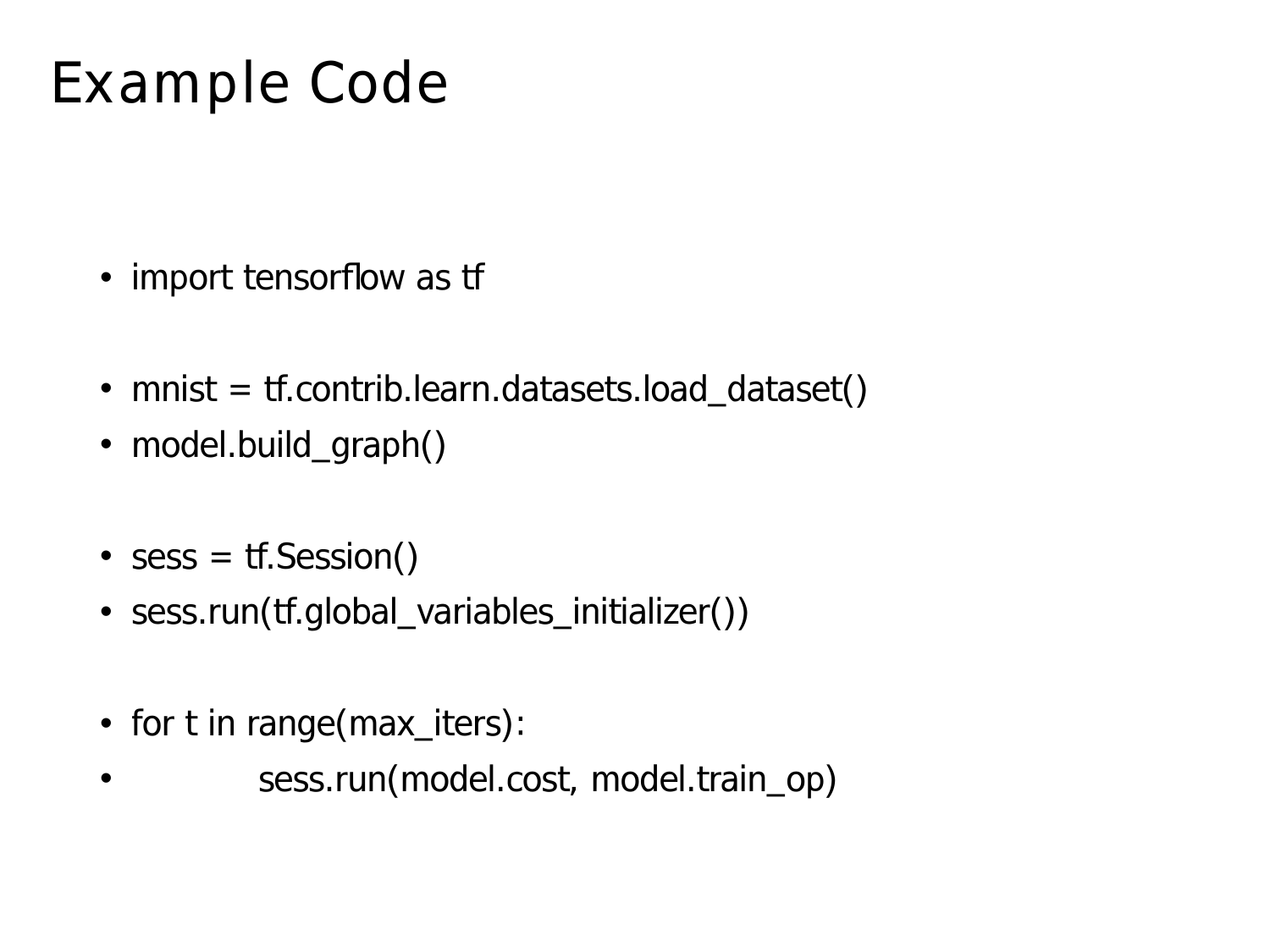

# Example Code
import tensorflow as tf

mnist = tf.contrib.learn.datasets.load_dataset()
model.build_graph()

sess = tf.Session()
sess.run(tf.global_variables_initializer())

for t in range(max_iters):
	sess.run(model.cost, model.train_op)